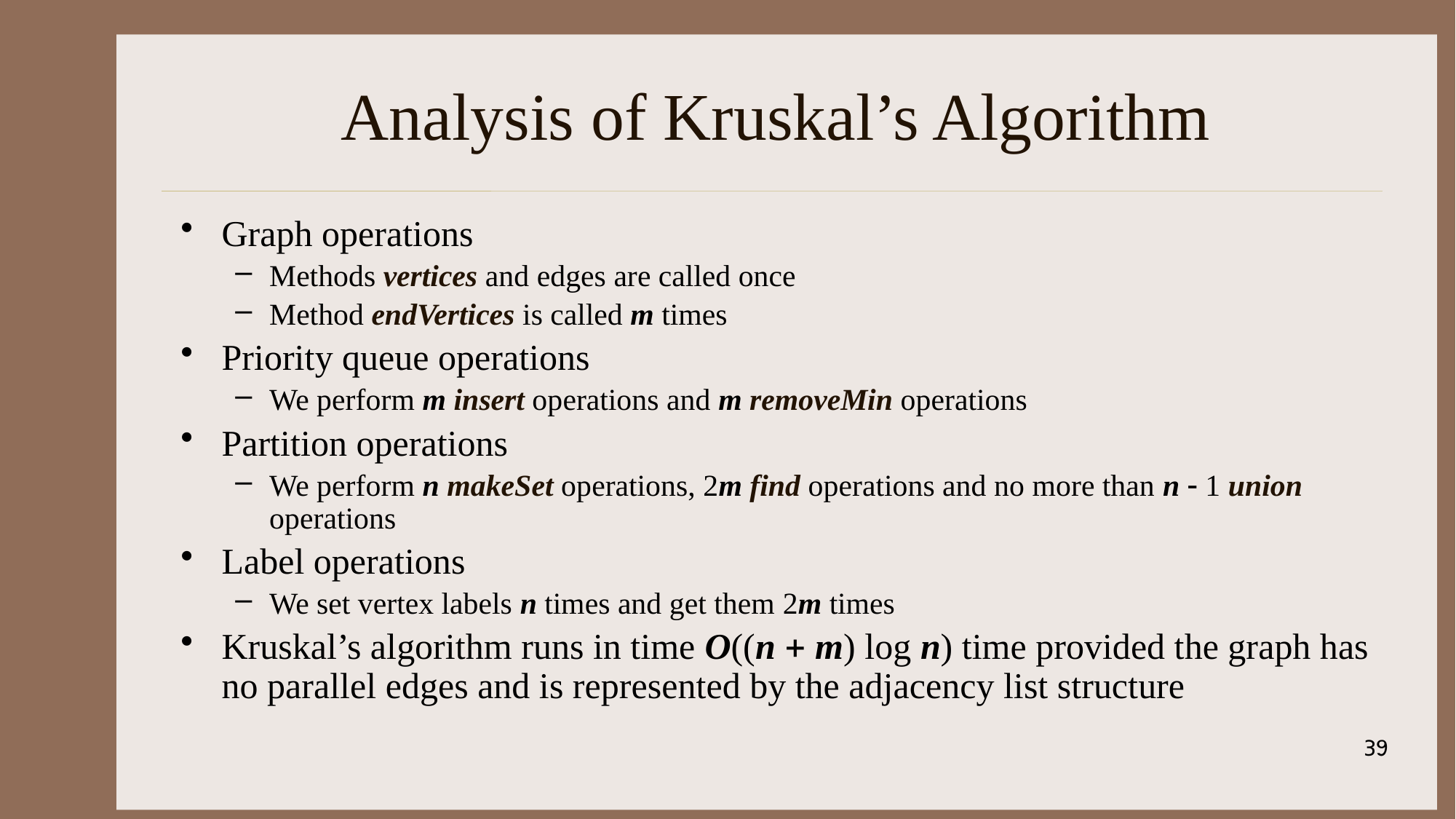

# Analysis of Kruskal’s Algorithm
Graph operations
Methods vertices and edges are called once
Method endVertices is called m times
Priority queue operations
We perform m insert operations and m removeMin operations
Partition operations
We perform n makeSet operations, 2m find operations and no more than n − 1 union operations
Label operations
We set vertex labels n times and get them 2m times
Kruskal’s algorithm runs in time O((n + m) log n) time provided the graph has no parallel edges and is represented by the adjacency list structure
39